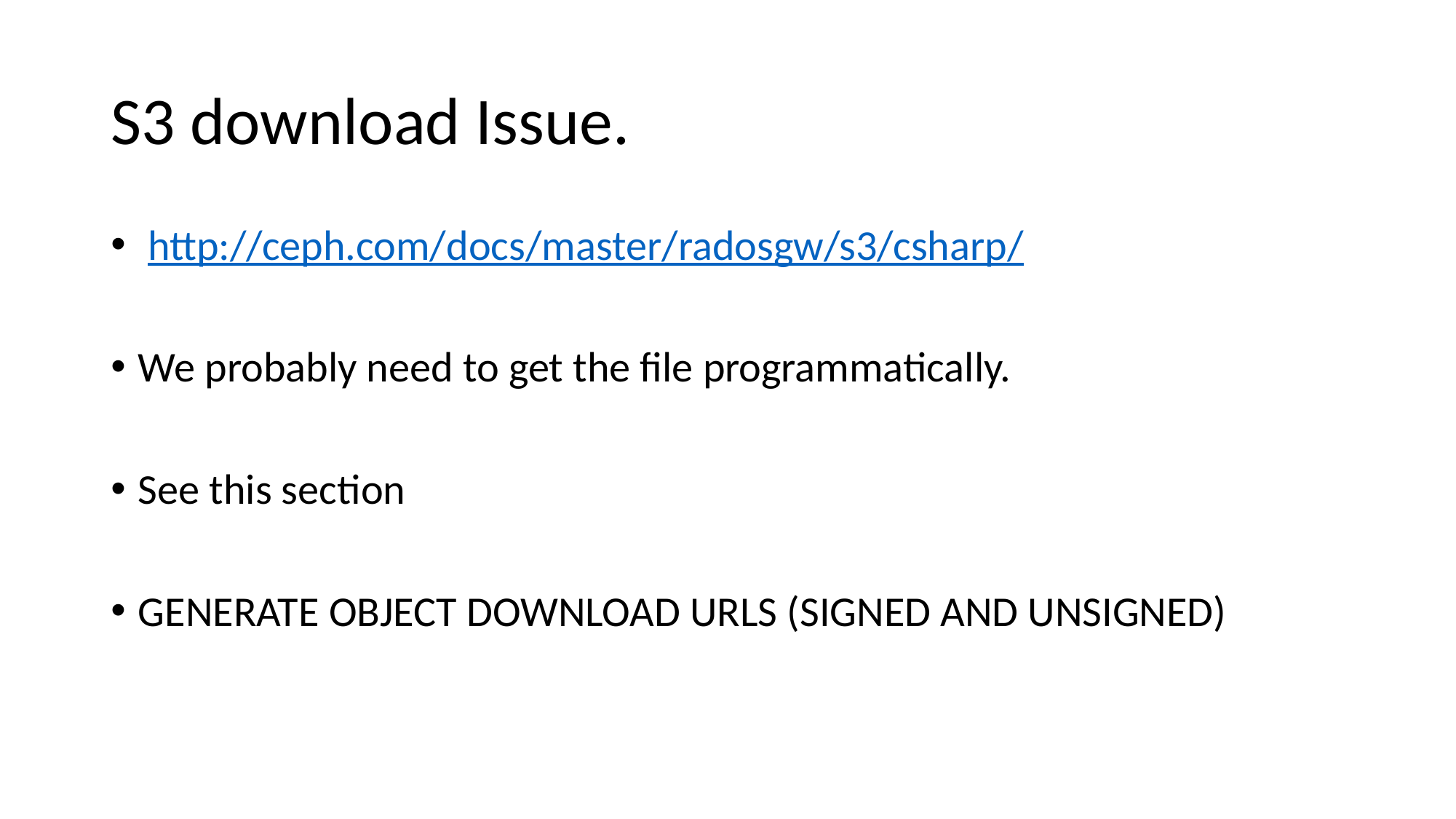

# S3 download Issue.
 http://ceph.com/docs/master/radosgw/s3/csharp/

We probably need to get the file programmatically.

See this section

GENERATE OBJECT DOWNLOAD URLS (SIGNED AND UNSIGNED)